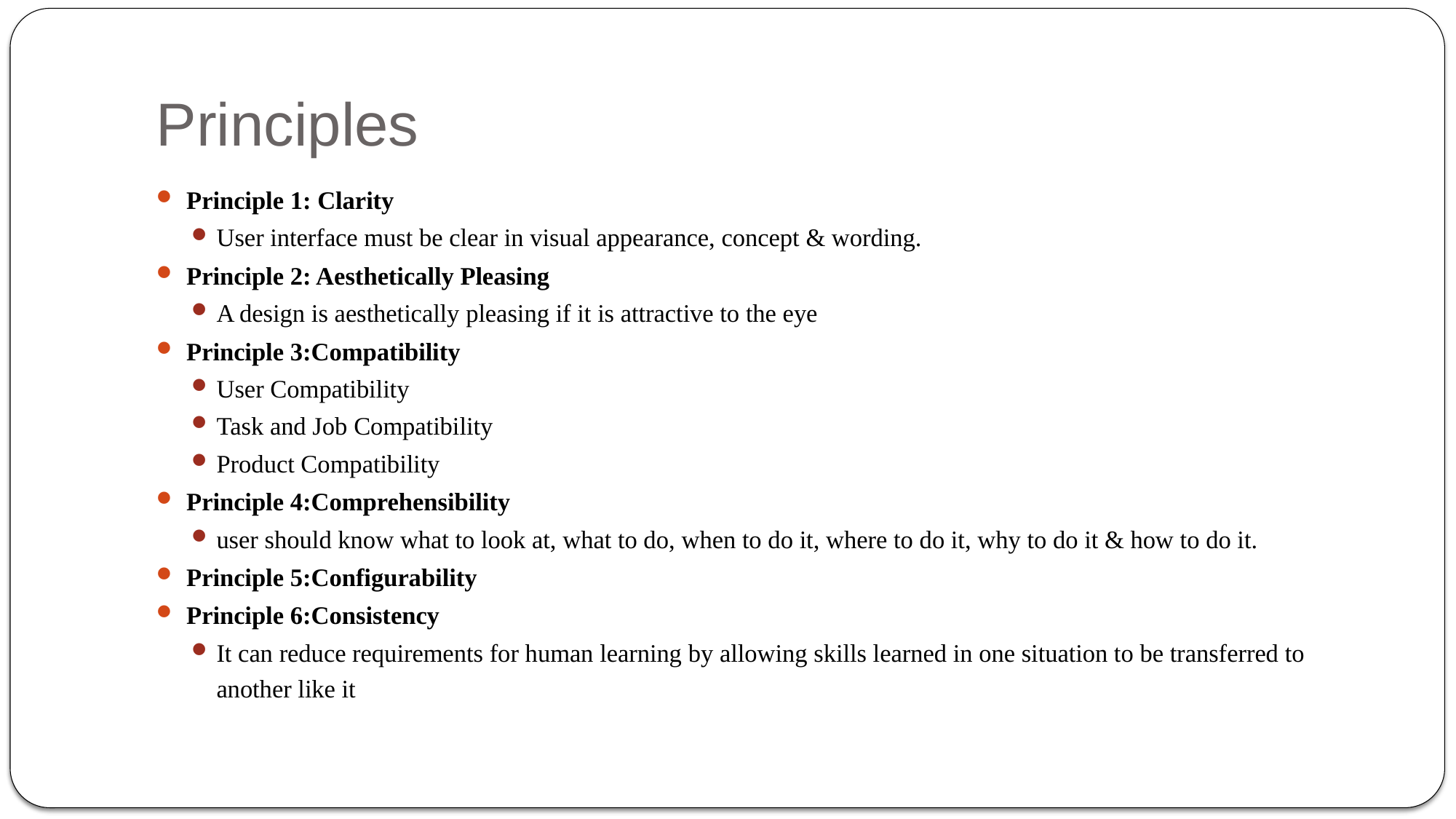

# Principles
Principle 1: Clarity
User interface must be clear in visual appearance, concept & wording.
Principle 2: Aesthetically Pleasing
A design is aesthetically pleasing if it is attractive to the eye
Principle 3:Compatibility
User Compatibility
Task and Job Compatibility
Product Compatibility
Principle 4:Comprehensibility
user should know what to look at, what to do, when to do it, where to do it, why to do it & how to do it.
Principle 5:Configurability
Principle 6:Consistency
It can reduce requirements for human learning by allowing skills learned in one situation to be transferred to another like it